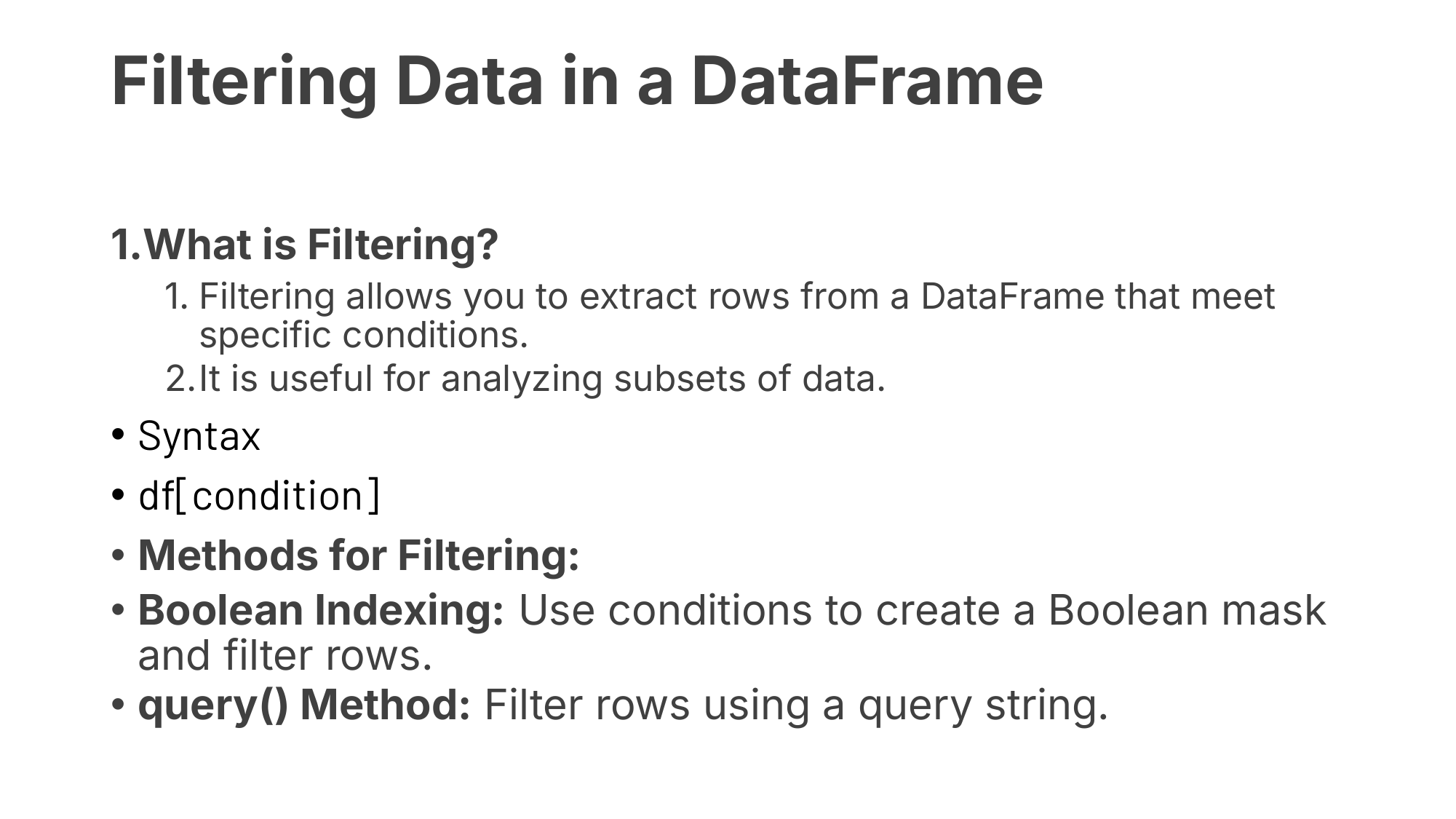

# Filtering Data in a DataFrame
What is Filtering?
Filtering allows you to extract rows from a DataFrame that meet specific conditions.
It is useful for analyzing subsets of data.
Syntax
df[condition]
Methods for Filtering:
Boolean Indexing: Use conditions to create a Boolean mask and filter rows.
query() Method: Filter rows using a query string.